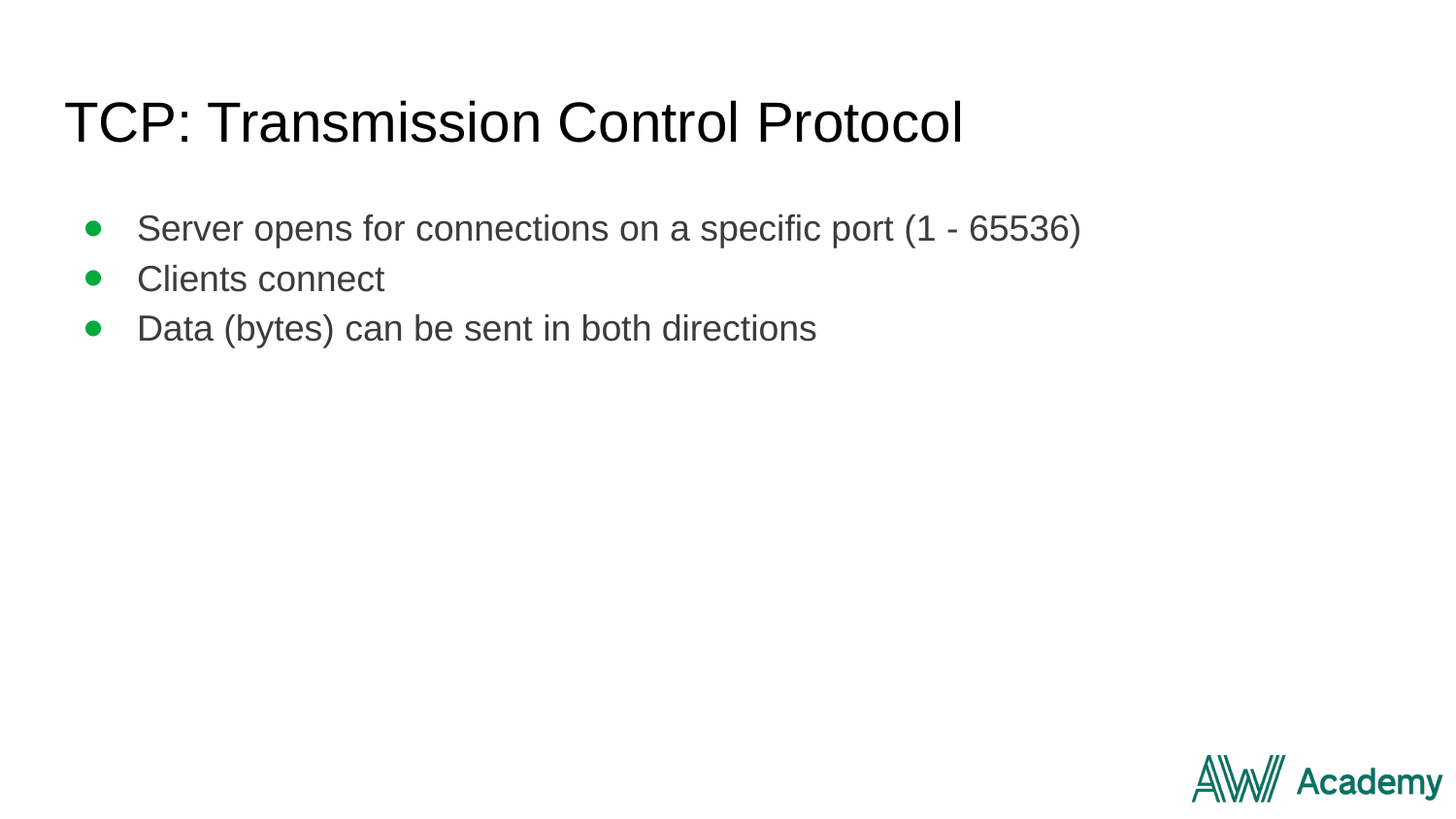

# TCP: Transmission Control Protocol
Server opens for connections on a specific port (1 - 65536)
Clients connect
Data (bytes) can be sent in both directions